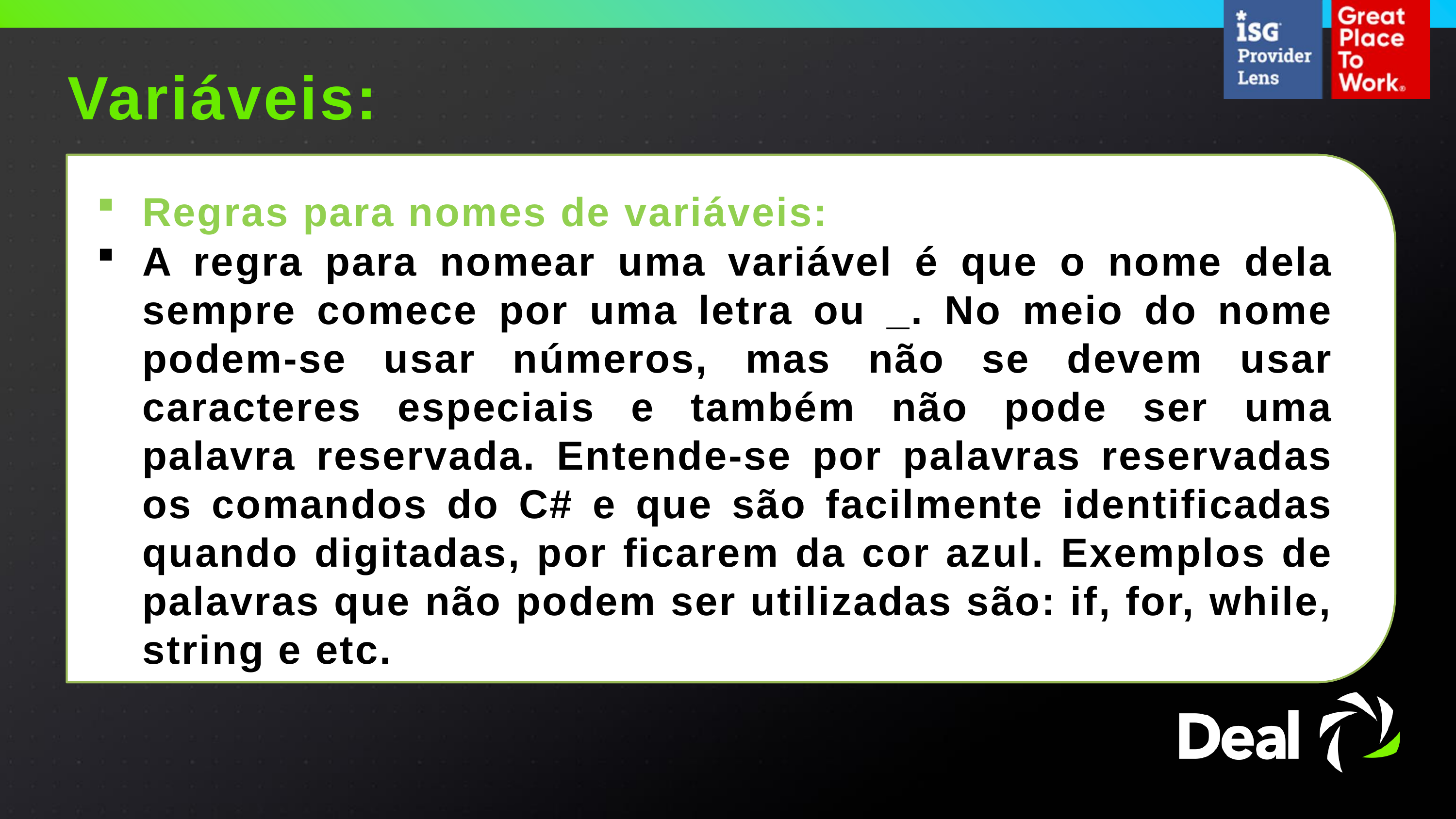

Variáveis:

Regras para nomes de variáveis:
A regra para nomear uma variável é que o nome dela sempre comece por uma letra ou _. No meio do nome podem-se usar números, mas não se devem usar caracteres especiais e também não pode ser uma palavra reservada. Entende-se por palavras reservadas os comandos do C# e que são facilmente identificadas quando digitadas, por ficarem da cor azul. Exemplos de palavras que não podem ser utilizadas são: if, for, while, string e etc.